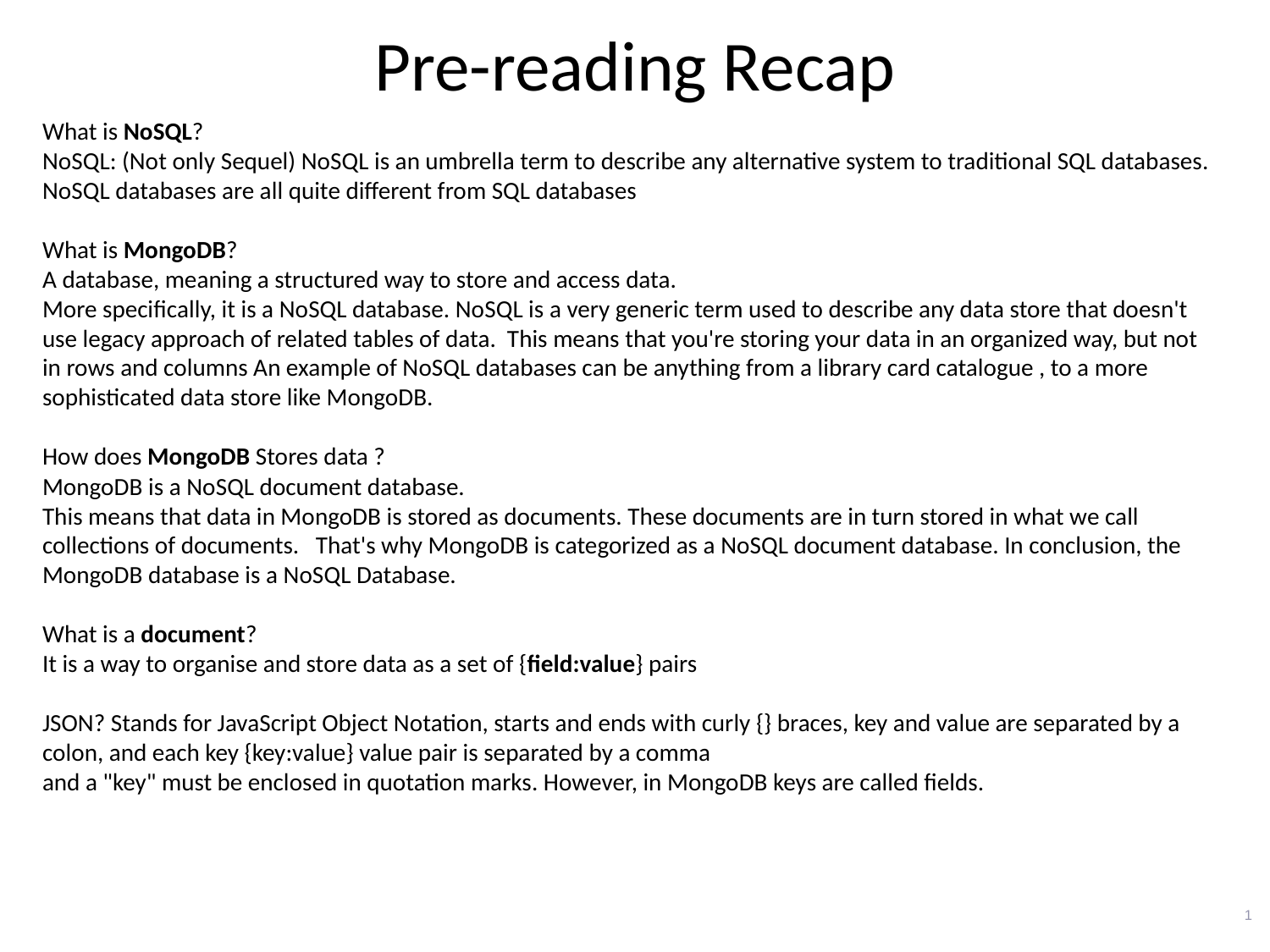

Pre-reading Recap
What is NoSQL?
NoSQL: (Not only Sequel) NoSQL is an umbrella term to describe any alternative system to traditional SQL databases.
NoSQL databases are all quite different from SQL databases

What is MongoDB?
A database, meaning a structured way to store and access data.
More specifically, it is a NoSQL database. NoSQL is a very generic term used to describe any data store that doesn't use legacy approach of related tables of data.  This means that you're storing your data in an organized way, but not in rows and columns An example of NoSQL databases can be anything from a library card catalogue , to a more sophisticated data store like MongoDB.

How does MongoDB Stores data ?
MongoDB is a NoSQL document database.
This means that data in MongoDB is stored as documents. These documents are in turn stored in what we call collections of documents.   That's why MongoDB is categorized as a NoSQL document database. In conclusion, the MongoDB database is a NoSQL Database.

What is a document?
It is a way to organise and store data as a set of {field:value} pairs

JSON? Stands for JavaScript Object Notation, starts and ends with curly {} braces, key and value are separated by a colon, and each key {key:value} value pair is separated by a comma
and a "key" must be enclosed in quotation marks. However, in MongoDB keys are called fields.

1